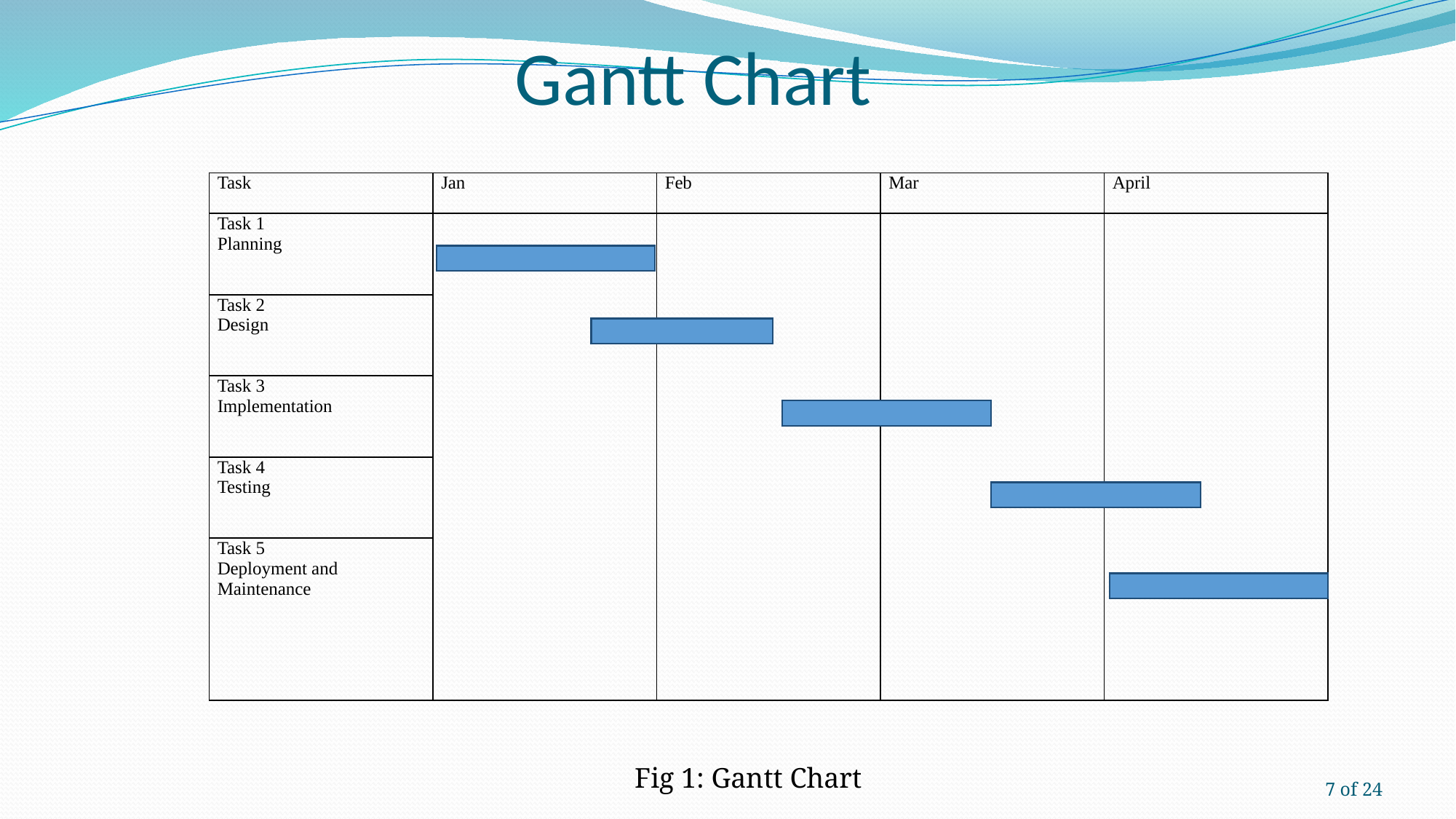

# Gantt Chart
| Task | Jan | Feb | Mar | April |
| --- | --- | --- | --- | --- |
| Task 1 Planning |  |  |  |  |
| Task 2 Design |  |  |  |  |
| Task 3 Implementation |  |  |  |  |
| Task 4 Testing |  |  |  |  |
| Task 5 Deployment and Maintenance |  |  |  |  |

                    Fig 1: Gantt Chart
7 of 24